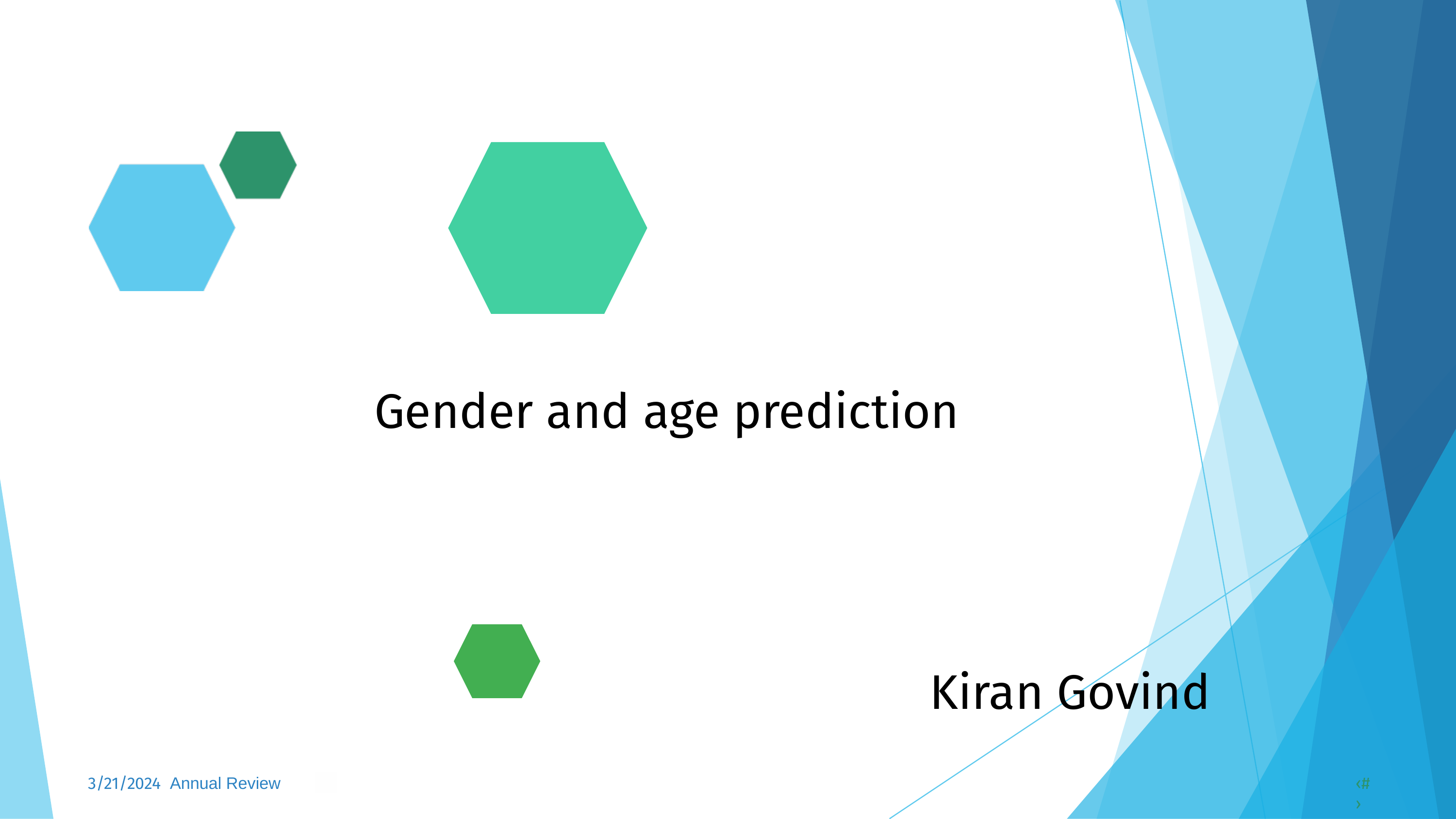

Gender and age prediction

Kiran Govind

3/21/2024  Annual Review
‹#›